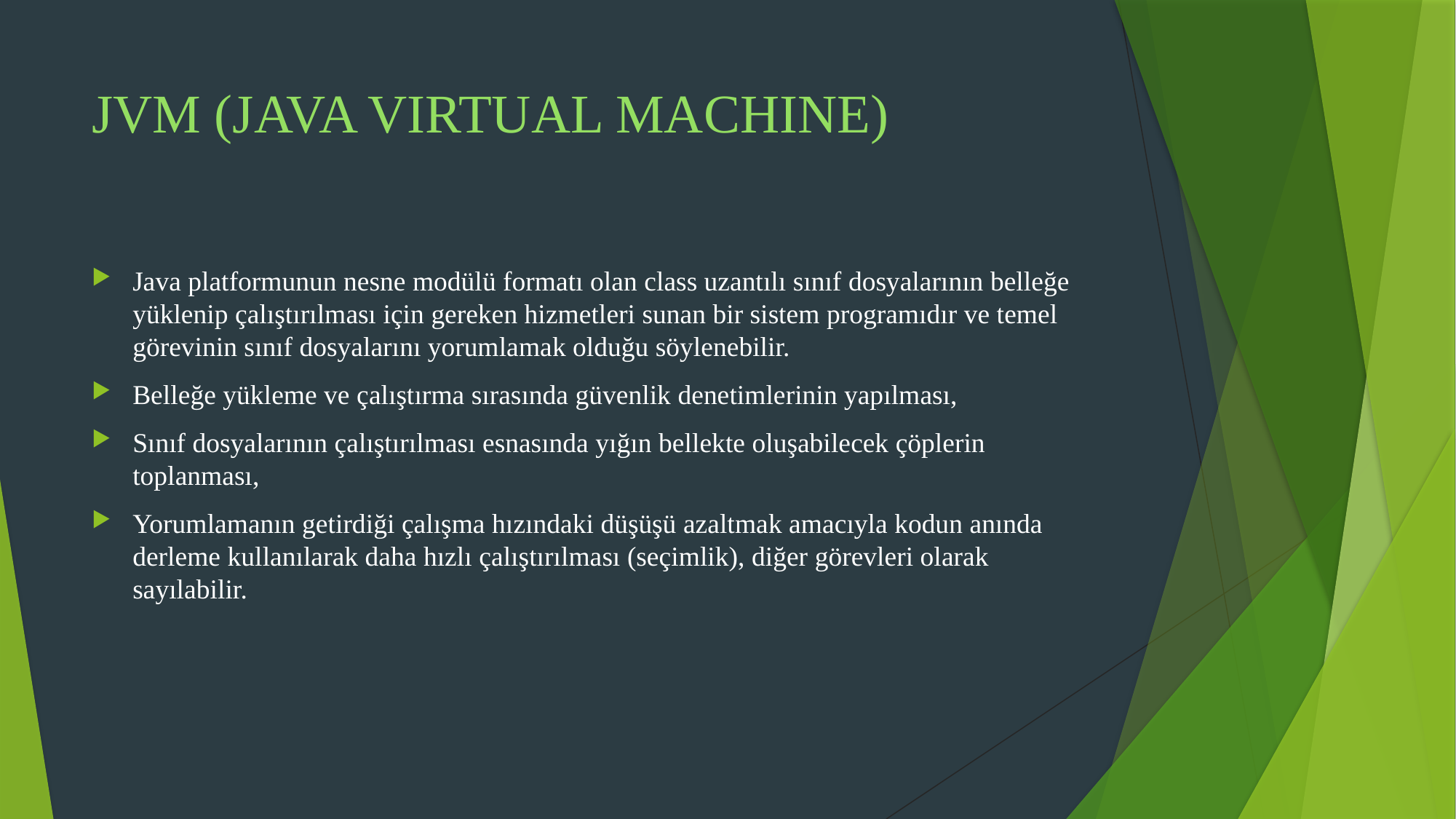

# JVM (JAVA VIRTUAL MACHINE)
Java platformunun nesne modülü formatı olan class uzantılı sınıf dosyalarının belleğe yüklenip çalıştırılması için gereken hizmetleri sunan bir sistem programıdır ve temel görevinin sınıf dosyalarını yorumlamak olduğu söylenebilir.
Belleğe yükleme ve çalıştırma sırasında güvenlik denetimlerinin yapılması,
Sınıf dosyalarının çalıştırılması esnasında yığın bellekte oluşabilecek çöplerin toplanması,
Yorumlamanın getirdiği çalışma hızındaki düşüşü azaltmak amacıyla kodun anında derleme kullanılarak daha hızlı çalıştırılması (seçimlik), diğer görevleri olarak sayılabilir.